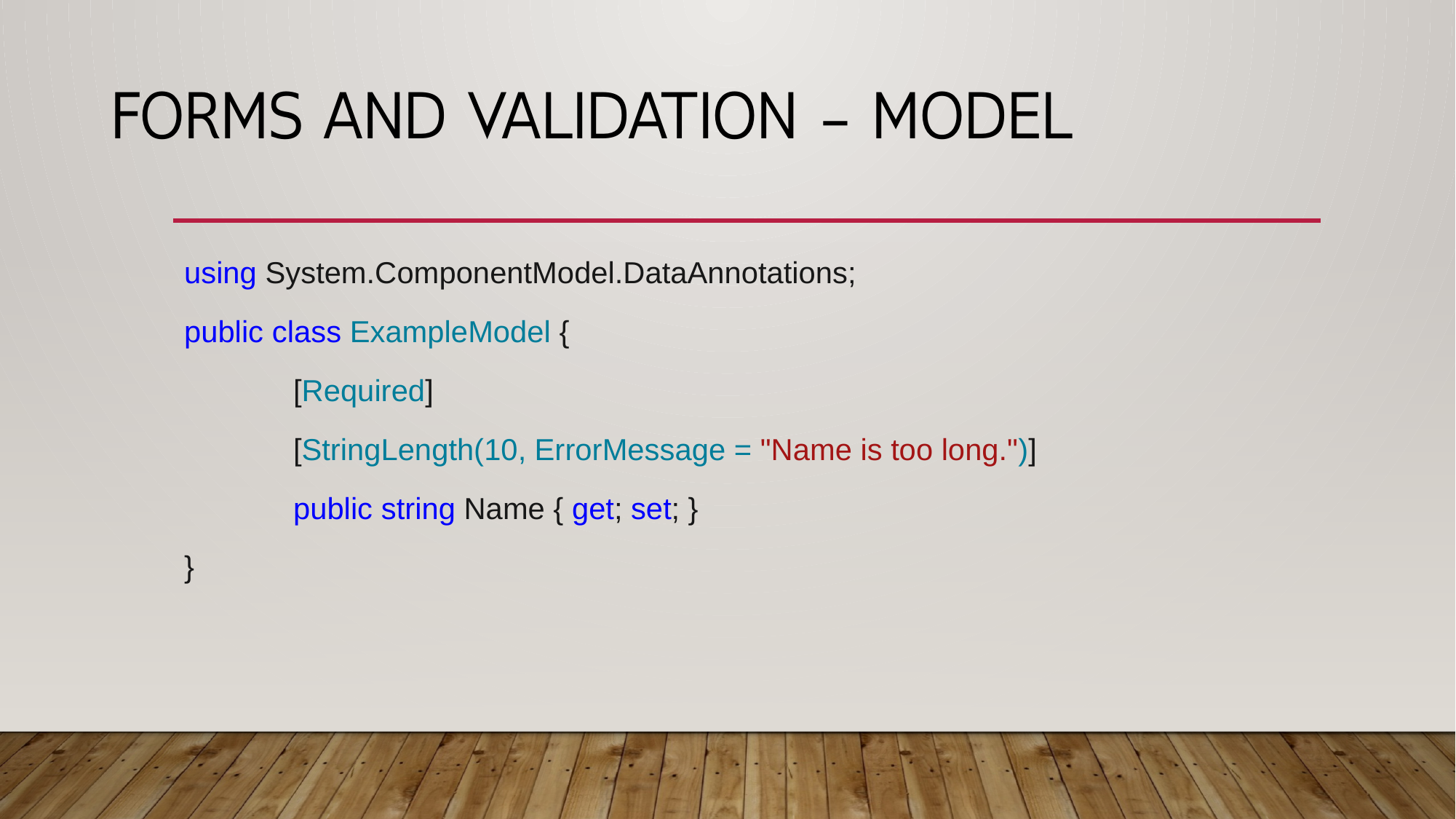

# Forms and validation – model
using System.ComponentModel.DataAnnotations;
public class ExampleModel {
	[Required]
	[StringLength(10, ErrorMessage = "Name is too long.")]
	public string Name { get; set; }
}